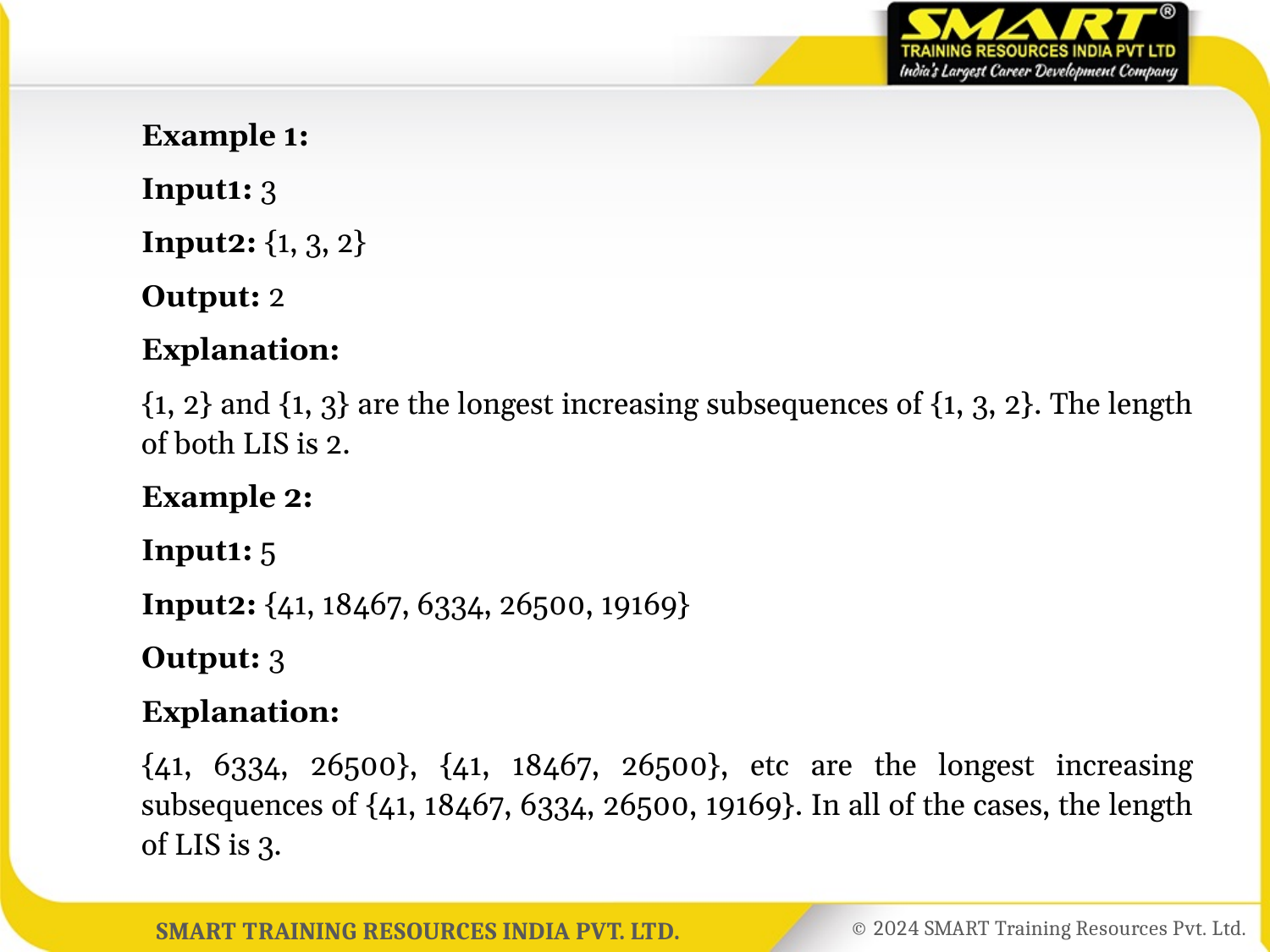

Example 1:
	Input1: 3
	Input2: {1, 3, 2}
	Output: 2
	Explanation:
	{1, 2} and {1, 3} are the longest increasing subsequences of {1, 3, 2}. The length of both LIS is 2.
	Example 2:
	Input1: 5
	Input2: {41, 18467, 6334, 26500, 19169}
	Output: 3
	Explanation:
	{41, 6334, 26500}, {41, 18467, 26500}, etc are the longest increasing subsequences of {41, 18467, 6334, 26500, 19169}. In all of the cases, the length of LIS is 3.